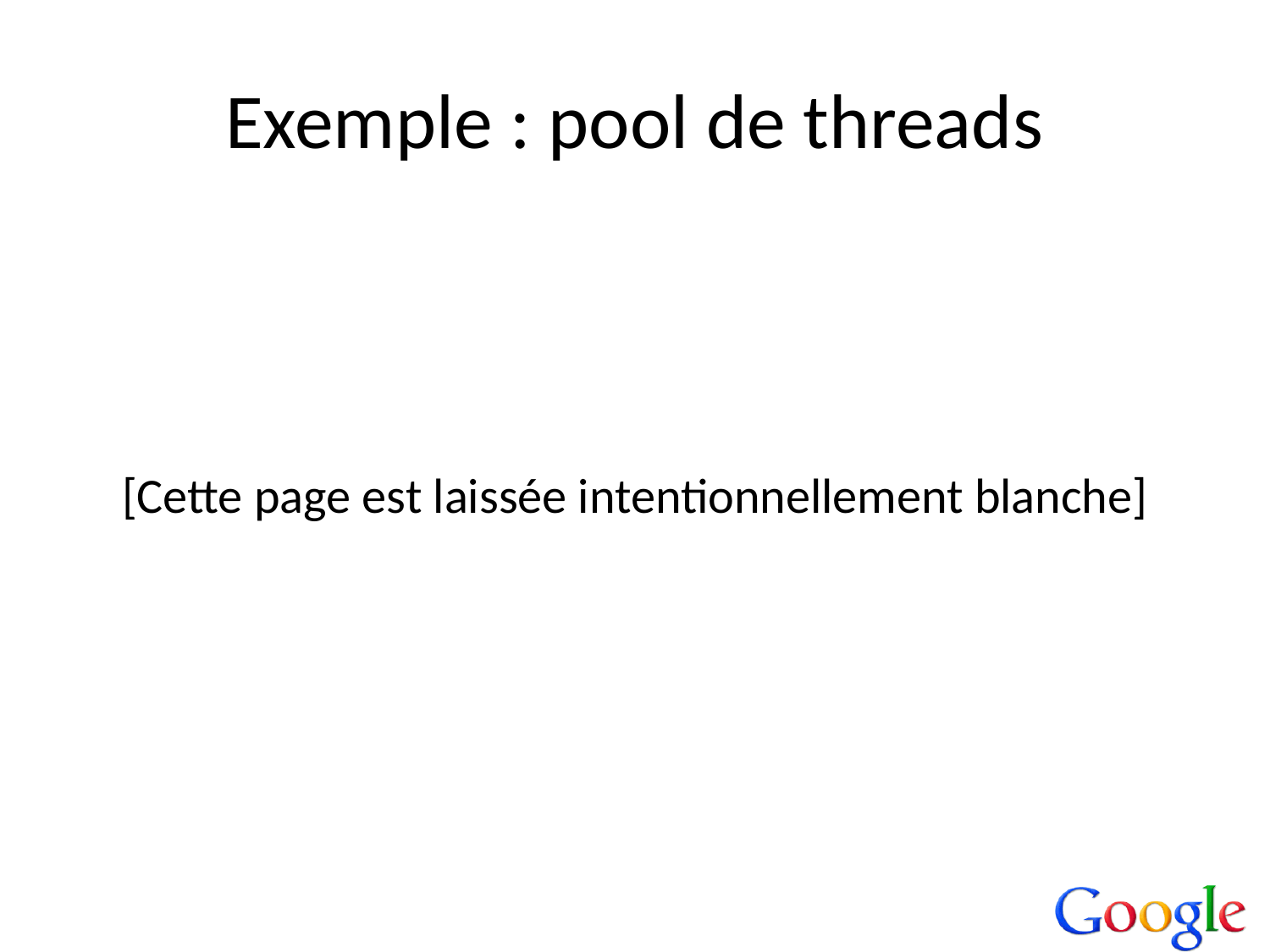

# Exemple : pool de threads

[Cette page est laissée intentionnellement blanche]